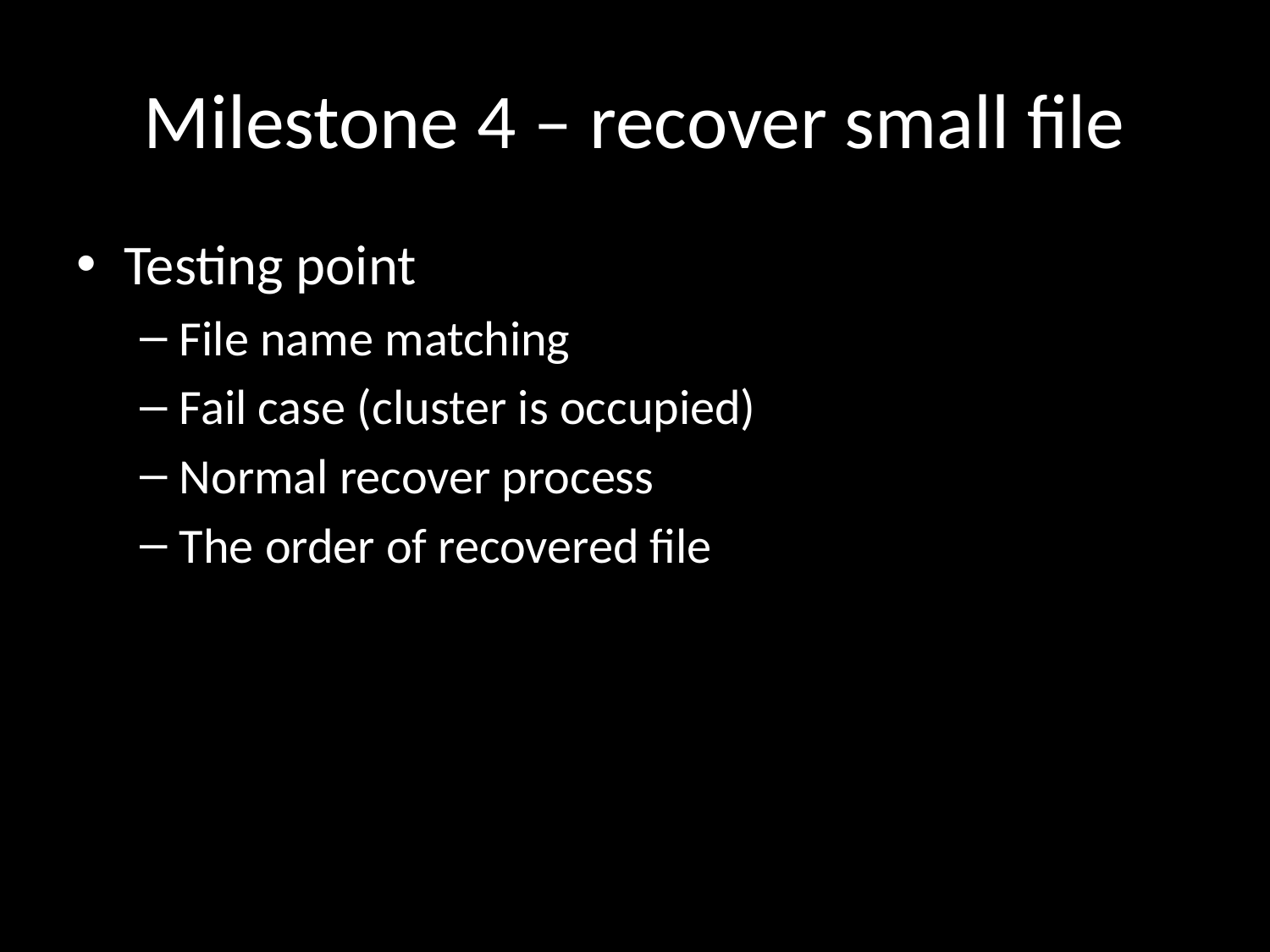

# Milestone 4 – recover small file
Testing point
File name matching
Fail case (cluster is occupied)
Normal recover process
The order of recovered file